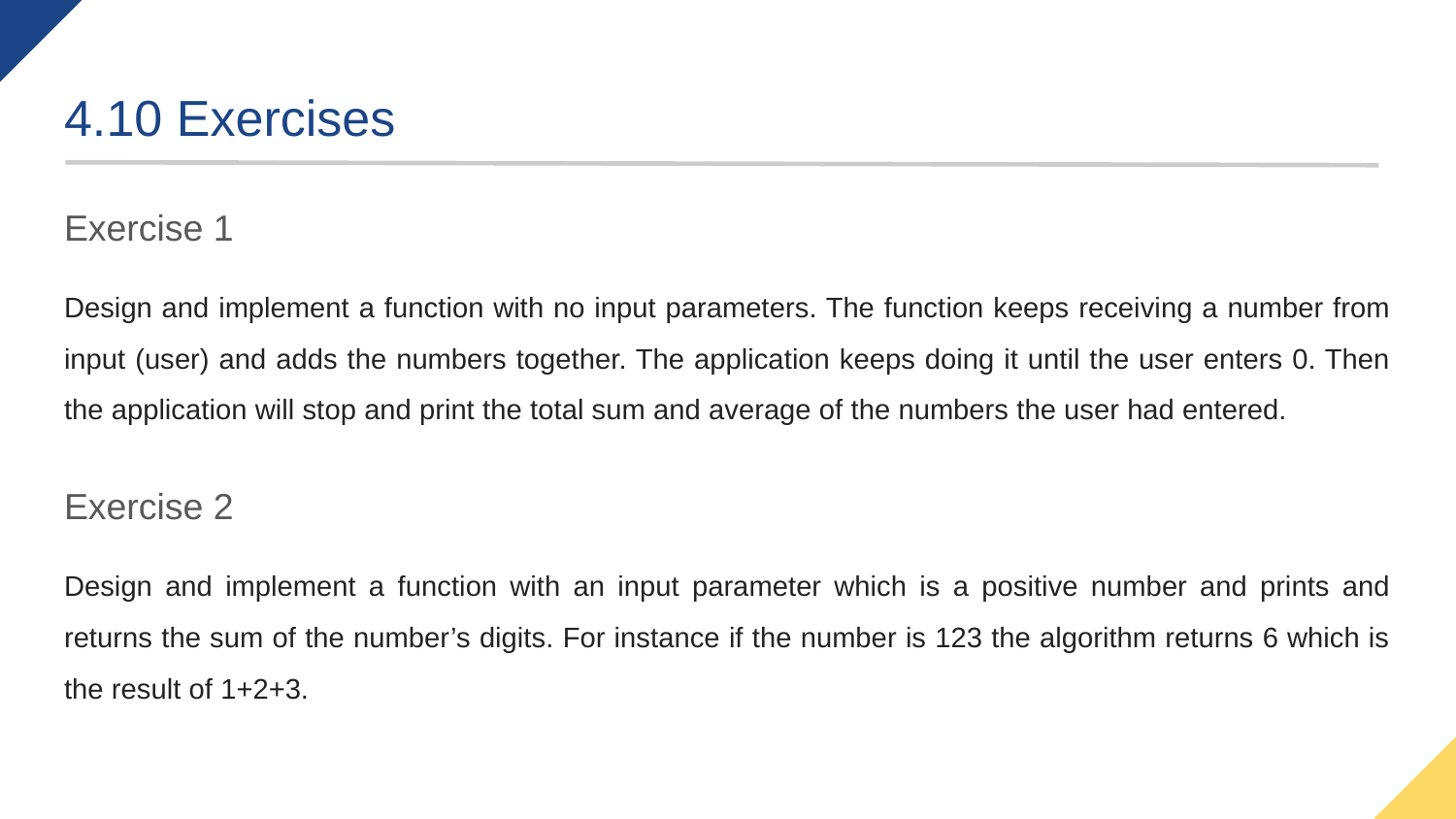

# 4.10 Exercises
Exercise 1
Design and implement a function with no input parameters. The function keeps receiving a number from input (user) and adds the numbers together. The application keeps doing it until the user enters 0. Then the application will stop and print the total sum and average of the numbers the user had entered.

Exercise 2
Design and implement a function with an input parameter which is a positive number and prints and returns the sum of the number’s digits. For instance if the number is 123 the algorithm returns 6 which is the result of 1+2+3.